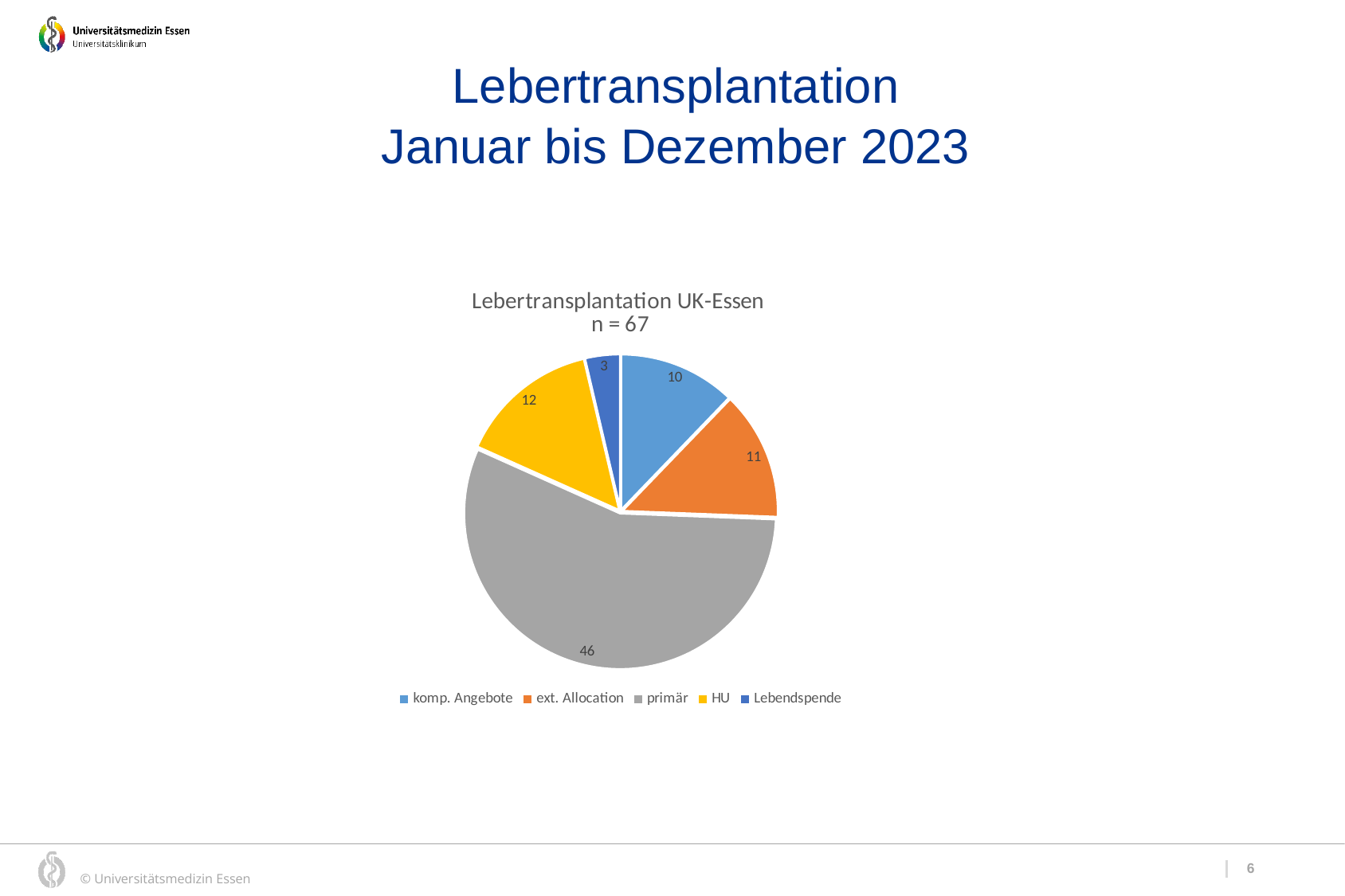

Lebertransplantation
Januar bis Dezember 2023

### Chart: Lebertransplantation UK-Essen
n = 67

| Category |  |
|---|---|
| komp. Angebote | 10.0 |
| ext. Allocation | 11.0 |
| primär | 46.0 |
| HU | 12.0 |
| Lebendspende | 3.0 |
6